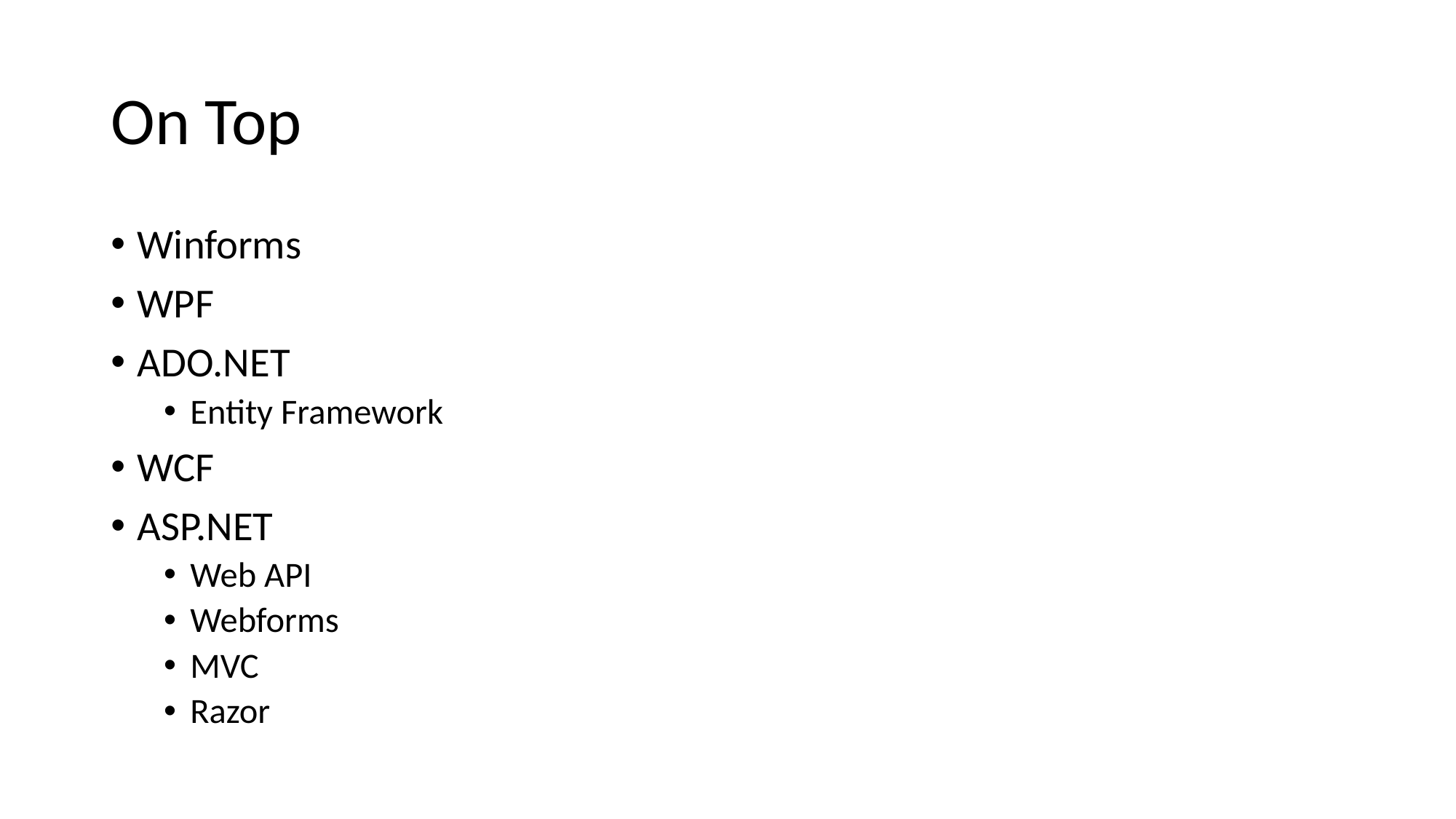

# On Top
Winforms
WPF
ADO.NET
Entity Framework
WCF
ASP.NET
Web API
Webforms
MVC
Razor